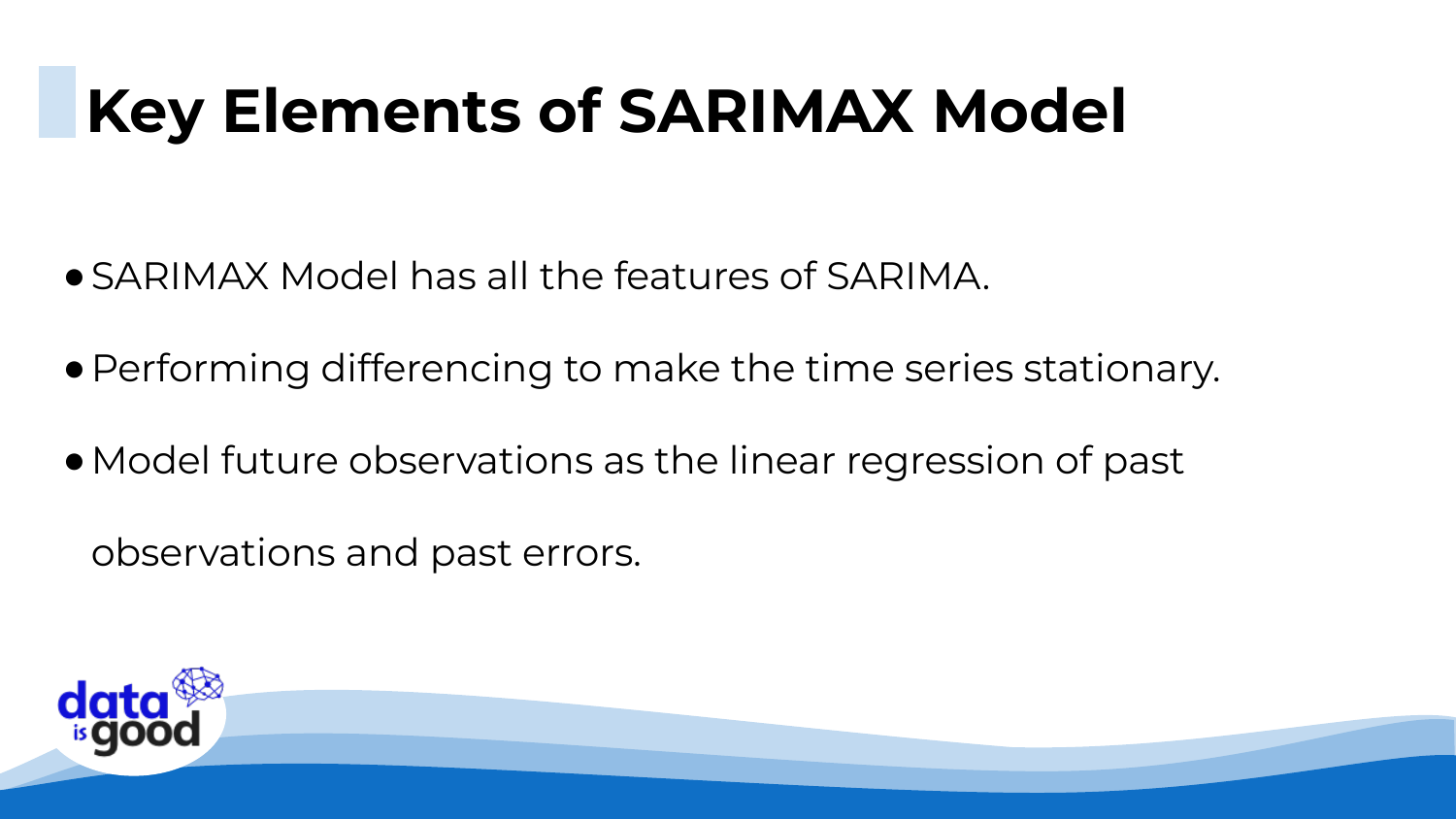

Key Elements of SARIMAX Model
SARIMAX Model has all the features of SARIMA.
Performing differencing to make the time series stationary.
Model future observations as the linear regression of past observations and past errors.